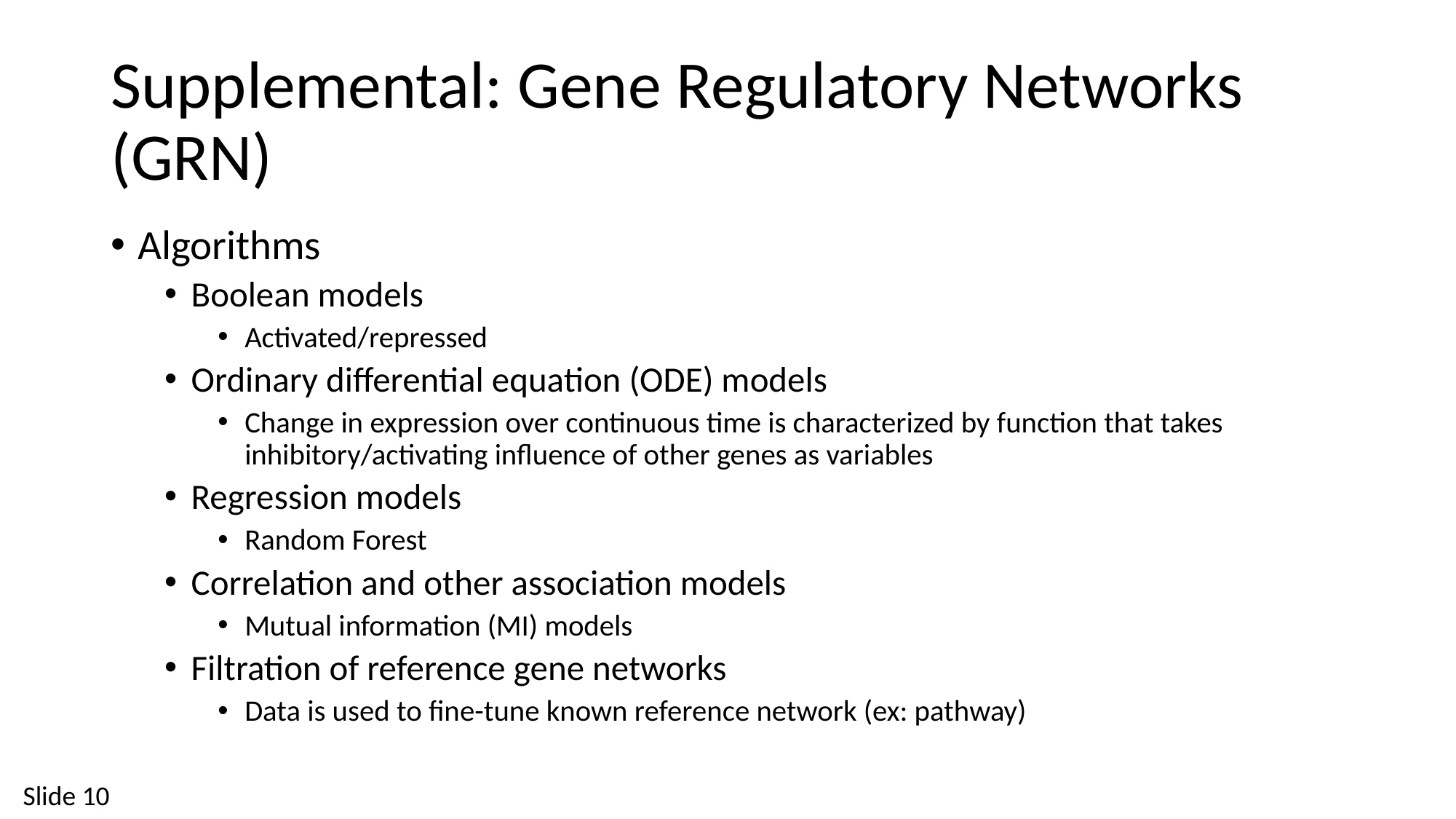

# Supplemental: Gene Regulatory Networks (GRN)
Algorithms
Boolean models
Activated/repressed
Ordinary differential equation (ODE) models
Change in expression over continuous time is characterized by function that takes inhibitory/activating influence of other genes as variables
Regression models
Random Forest
Correlation and other association models
Mutual information (MI) models
Filtration of reference gene networks
Data is used to fine-tune known reference network (ex: pathway)
Slide 10